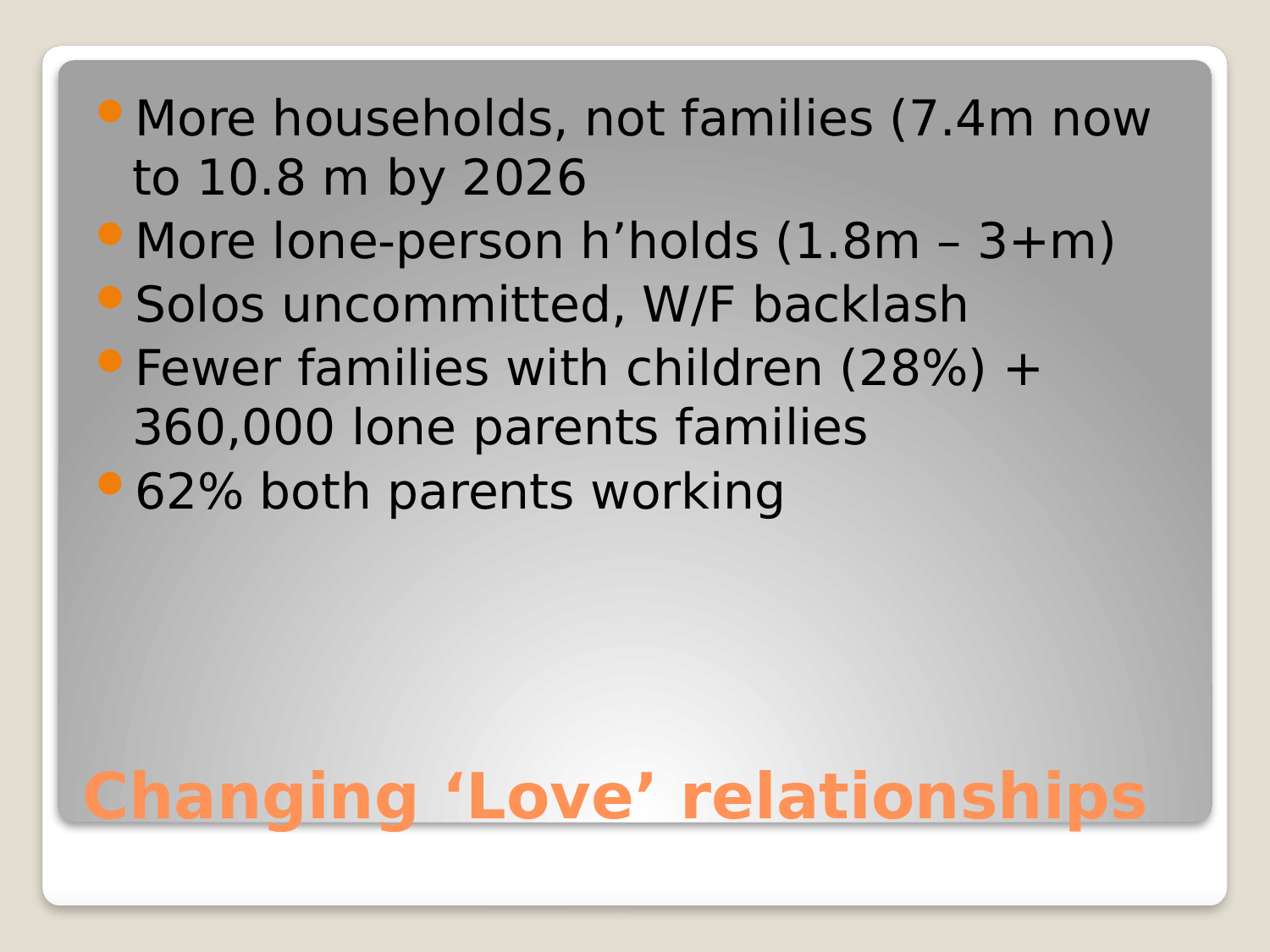

More households, not families (7.4m now to 10.8 m by 2026
More lone-person h’holds (1.8m – 3+m)
Solos uncommitted, W/F backlash
Fewer families with children (28%) + 360,000 lone parents families
62% both parents working
# Changing ‘Love’ relationships